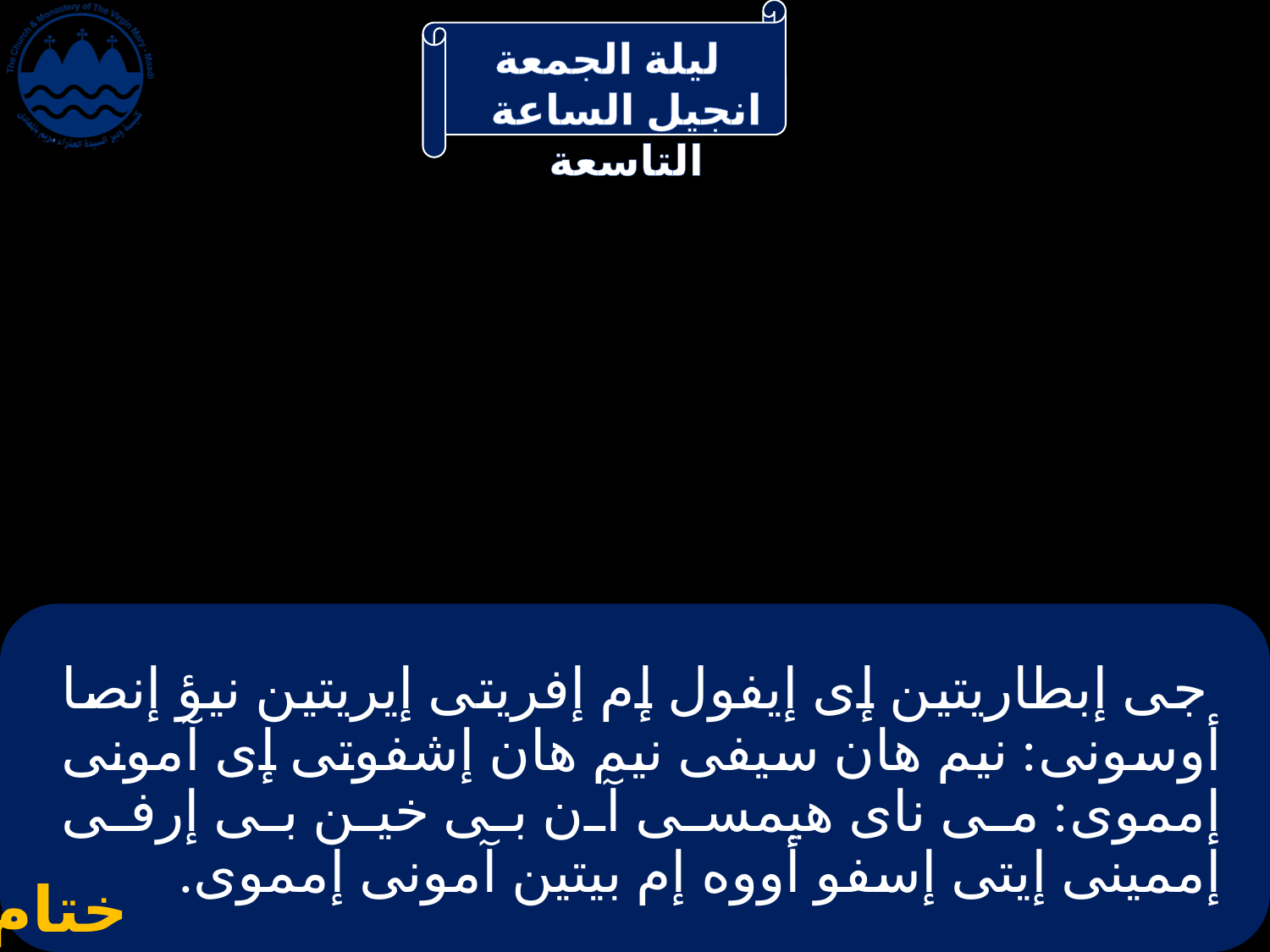

# جى إبطاريتين إى إيفول إم إفريتى إيريتين نيؤ إنصا أوسونى: نيم هان سيفى نيم هان إشفوتى إى آمونى إمموى: مى ناى هيمسى آن بى خين بى إرفى إممينى إيتى إسفو أووه إم بيتين آمونى إمموى.
ختام